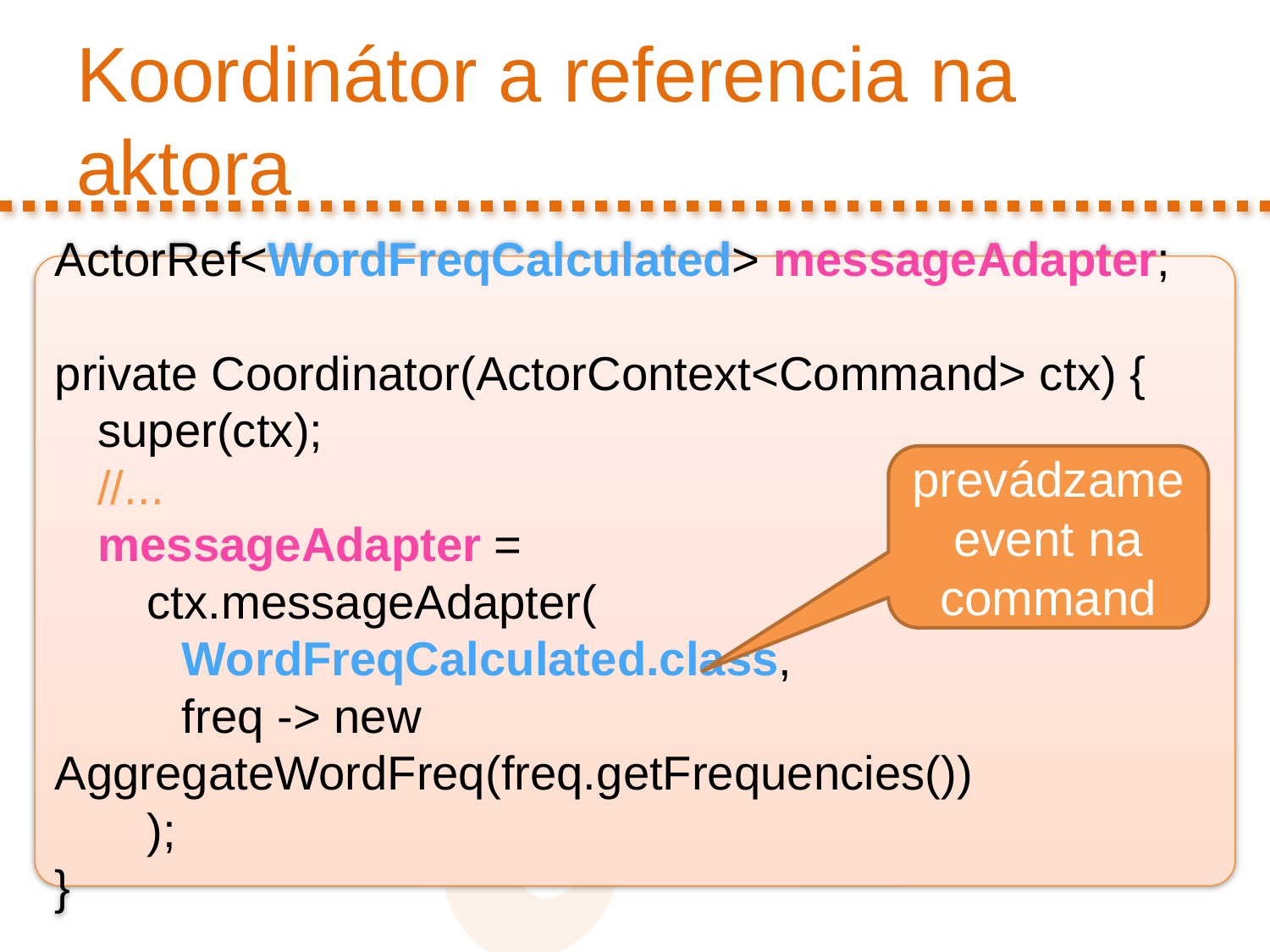

# Koordinátor a referencia na aktora
ActorRef<WordFreqCalculated> messageAdapter;

private Coordinator(ActorContext<Command> ctx) {
	super(ctx);
	//...
	messageAdapter =
		ctx.messageAdapter(
			WordFreqCalculated.class,
			freq -> new AggregateWordFreq(freq.getFrequencies())
		);
}
prevádzame event na command